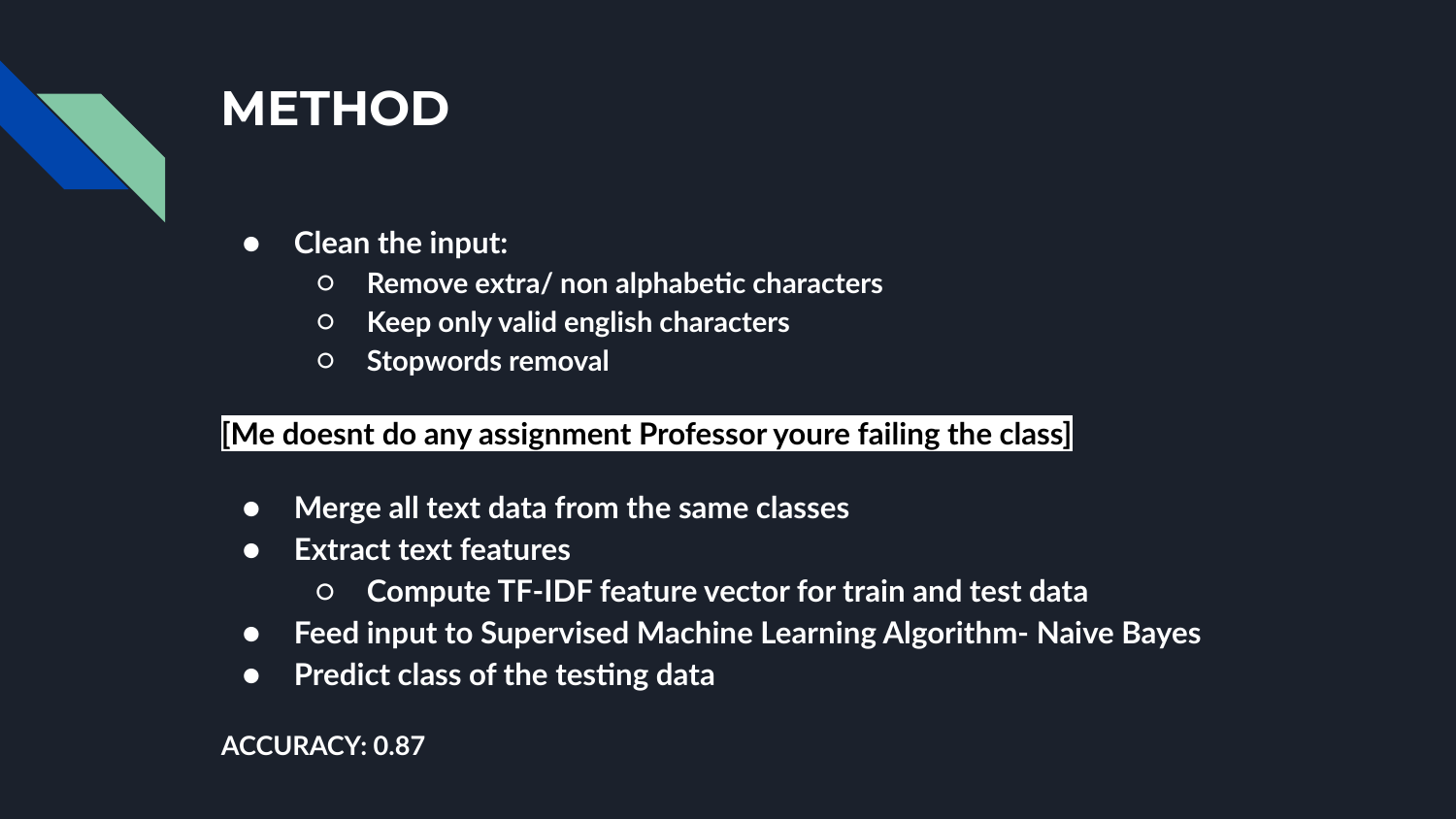

# METHOD
Clean the input:
Remove extra/ non alphabetic characters
Keep only valid english characters
Stopwords removal
[Me doesnt do any assignment Professor youre failing the class]
Merge all text data from the same classes
Extract text features
Compute TF-IDF feature vector for train and test data
Feed input to Supervised Machine Learning Algorithm- Naive Bayes
Predict class of the testing data
ACCURACY: 0.87